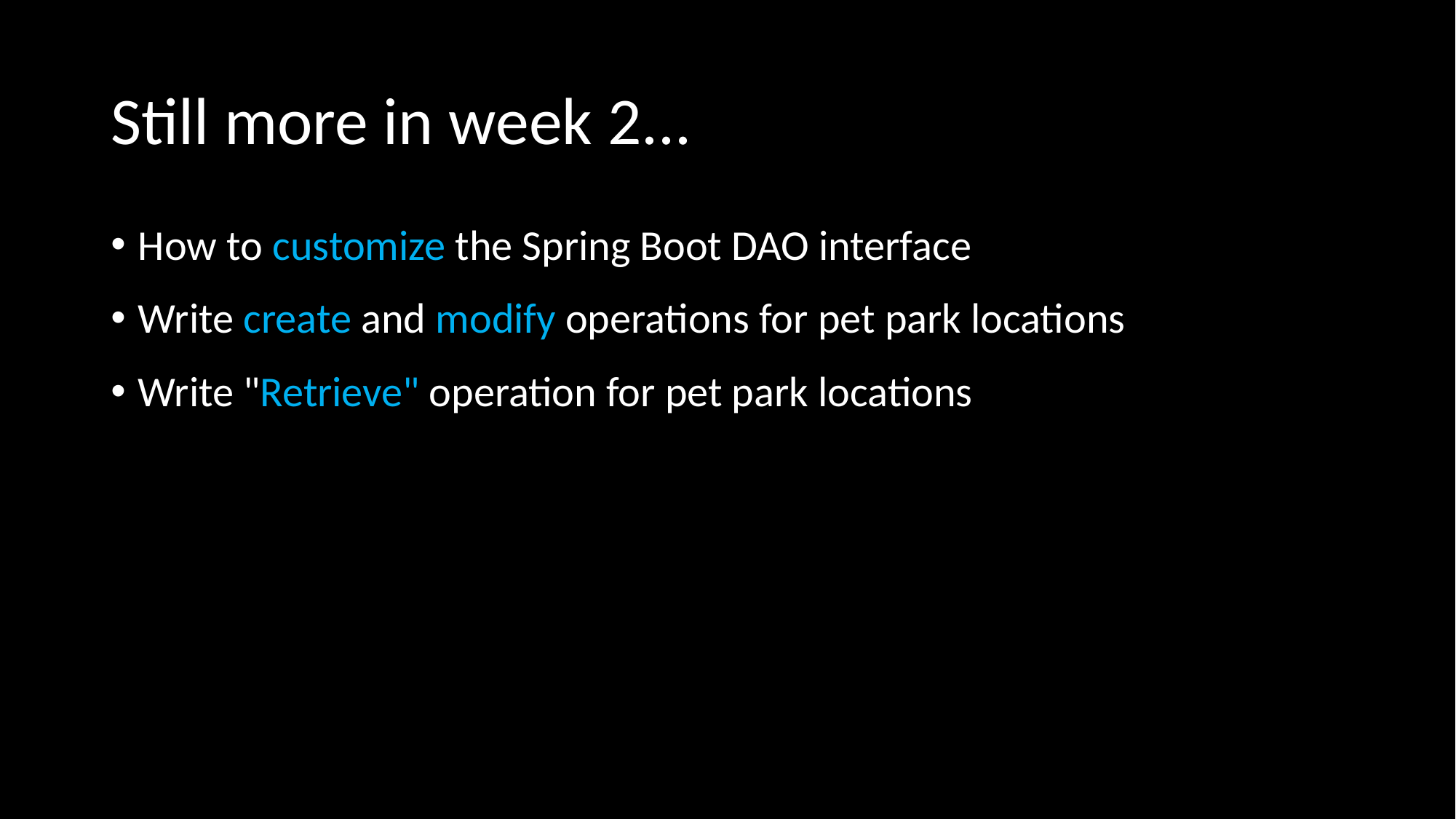

# Still more in week 2...
How to customize the Spring Boot DAO interface
Write create and modify operations for pet park locations
Write "Retrieve" operation for pet park locations